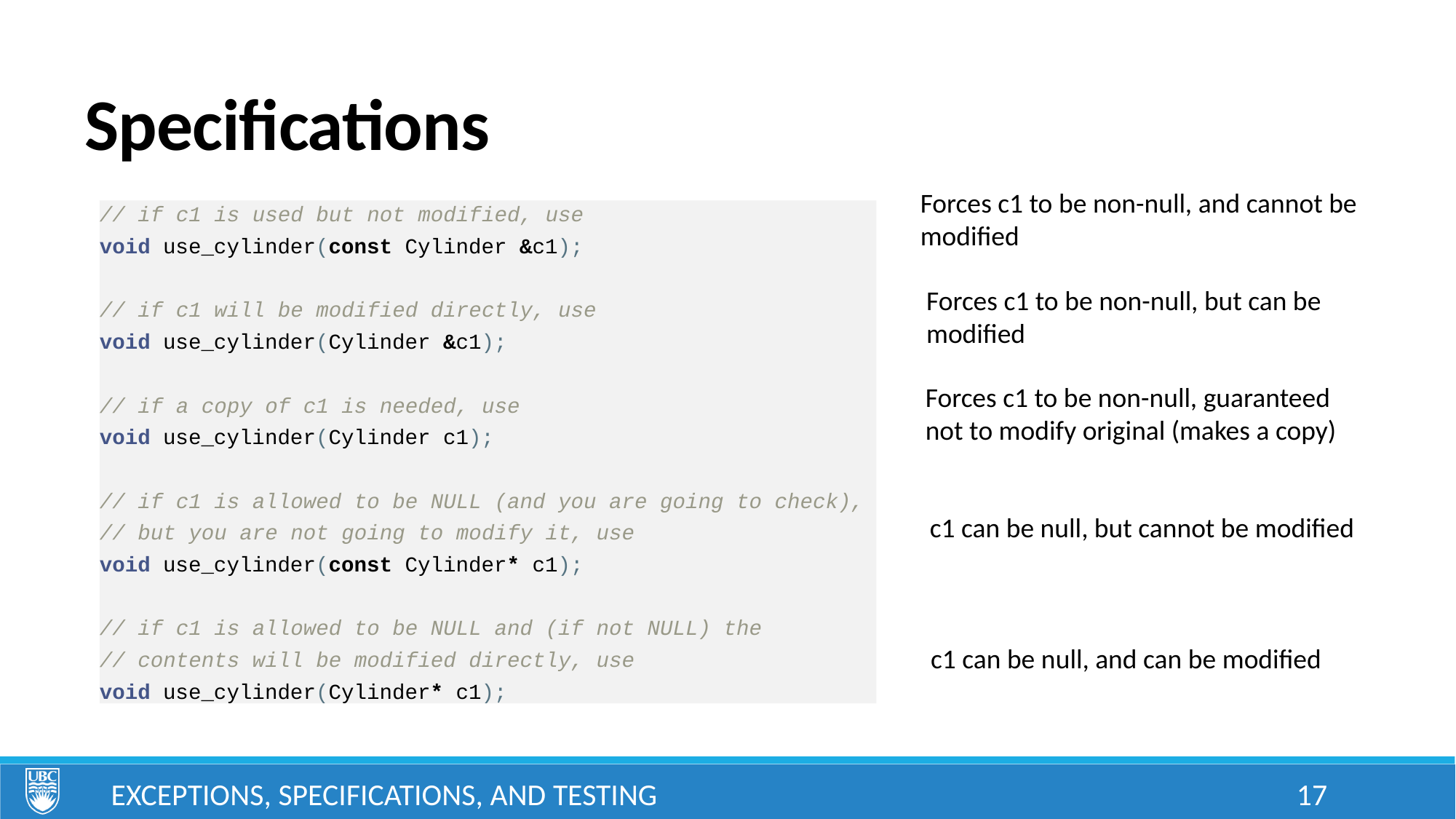

# Specifications
Forces c1 to be non-null, and cannot be modified
// if c1 is used but not modified, use
void use_cylinder(const Cylinder &c1);

// if c1 will be modified directly, use
void use_cylinder(Cylinder &c1);

// if a copy of c1 is needed, use
void use_cylinder(Cylinder c1);

// if c1 is allowed to be NULL (and you are going to check),
// but you are not going to modify it, use
void use_cylinder(const Cylinder* c1);

// if c1 is allowed to be NULL and (if not NULL) the
// contents will be modified directly, use
void use_cylinder(Cylinder* c1);
Forces c1 to be non-null, but can be modified
Forces c1 to be non-null, guaranteed not to modify original (makes a copy)
c1 can be null, but cannot be modified
c1 can be null, and can be modified
Exceptions, Specifications, and Testing
17